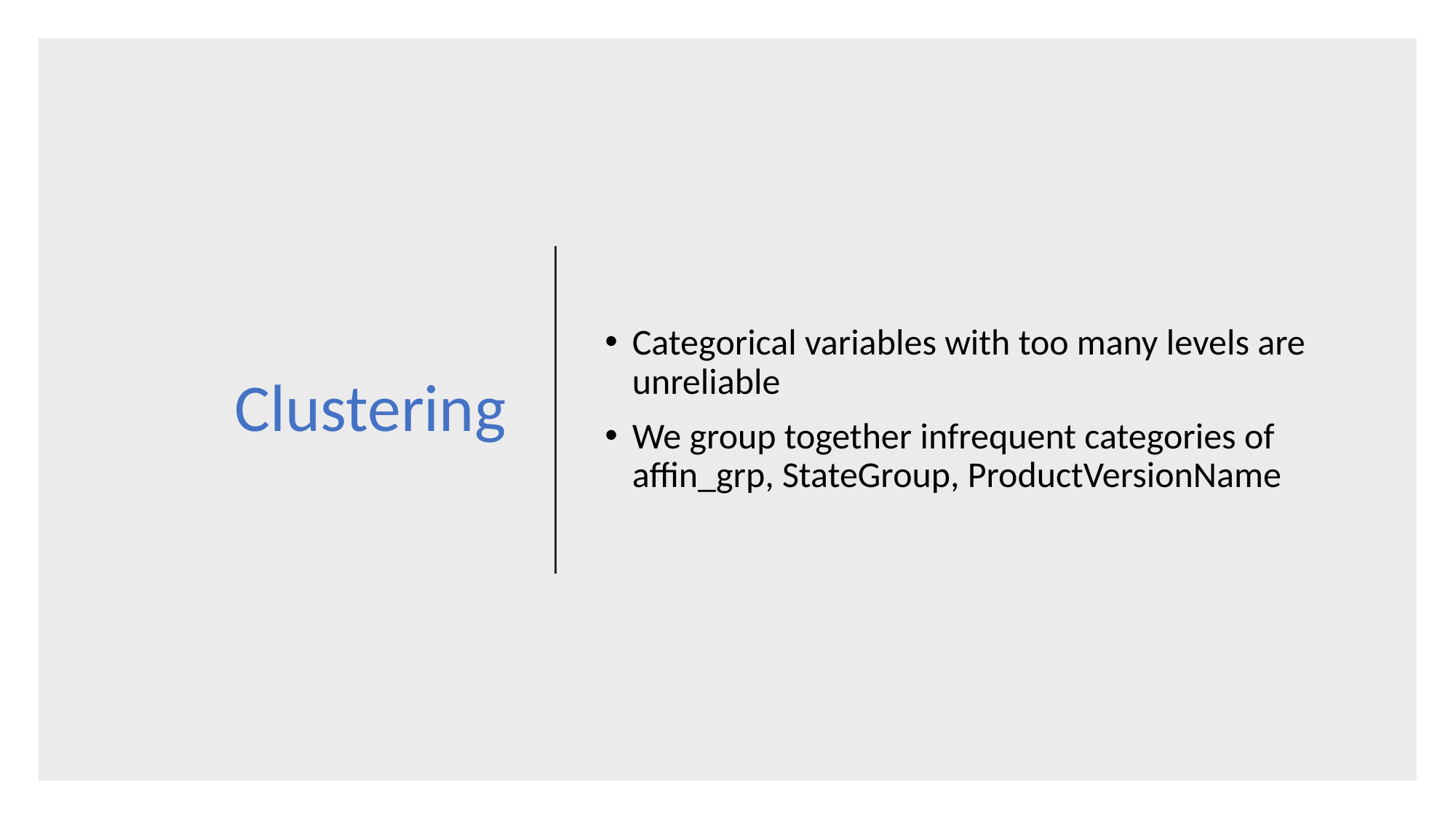

# Clustering
Categorical variables with too many levels are unreliable
We group together infrequent categories of affin_grp, StateGroup, ProductVersionName